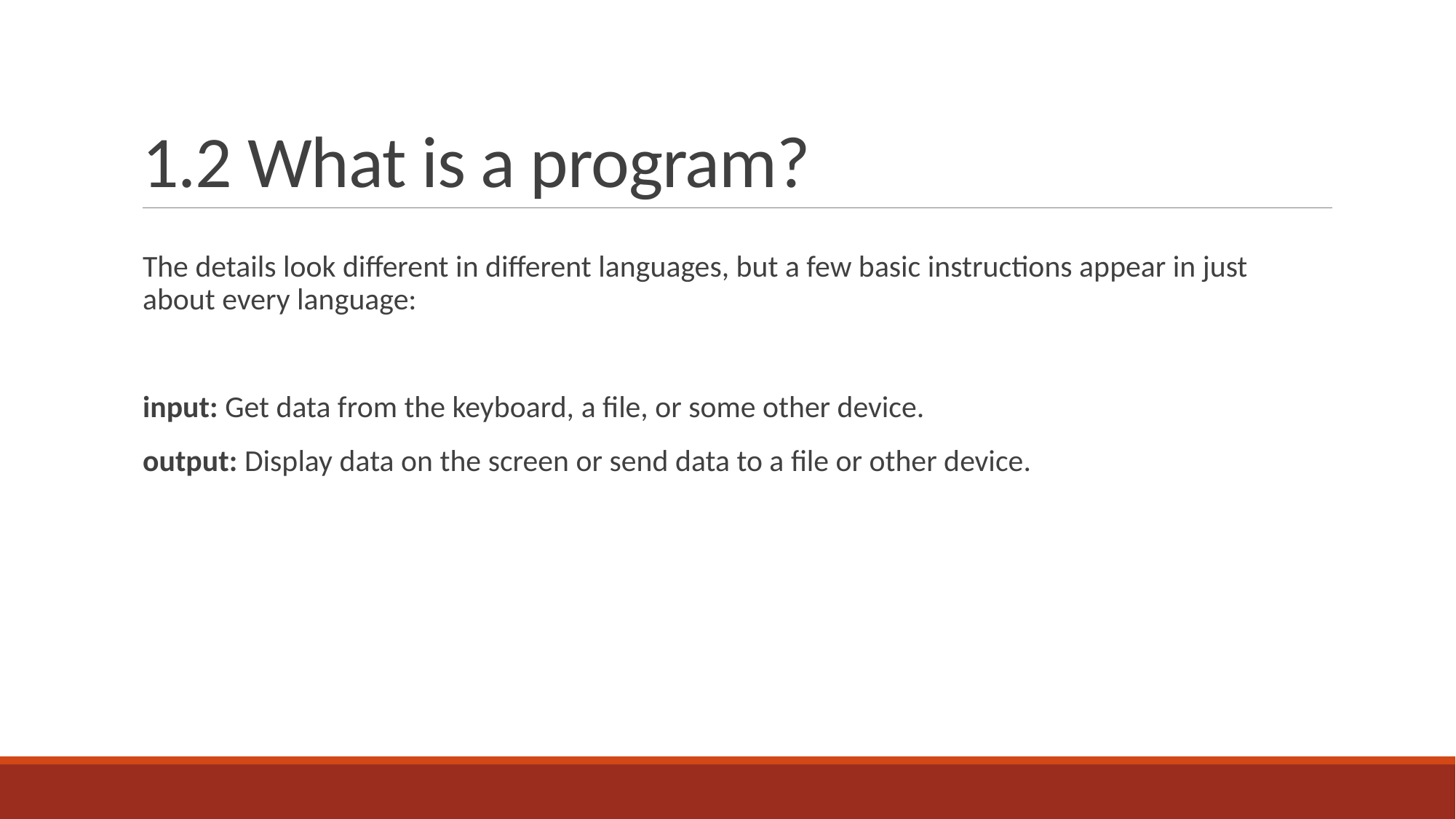

# 1.2 What is a program?
The details look different in different languages, but a few basic instructions appear in just about every language:

input: Get data from the keyboard, a file, or some other device.
output: Display data on the screen or send data to a file or other device.